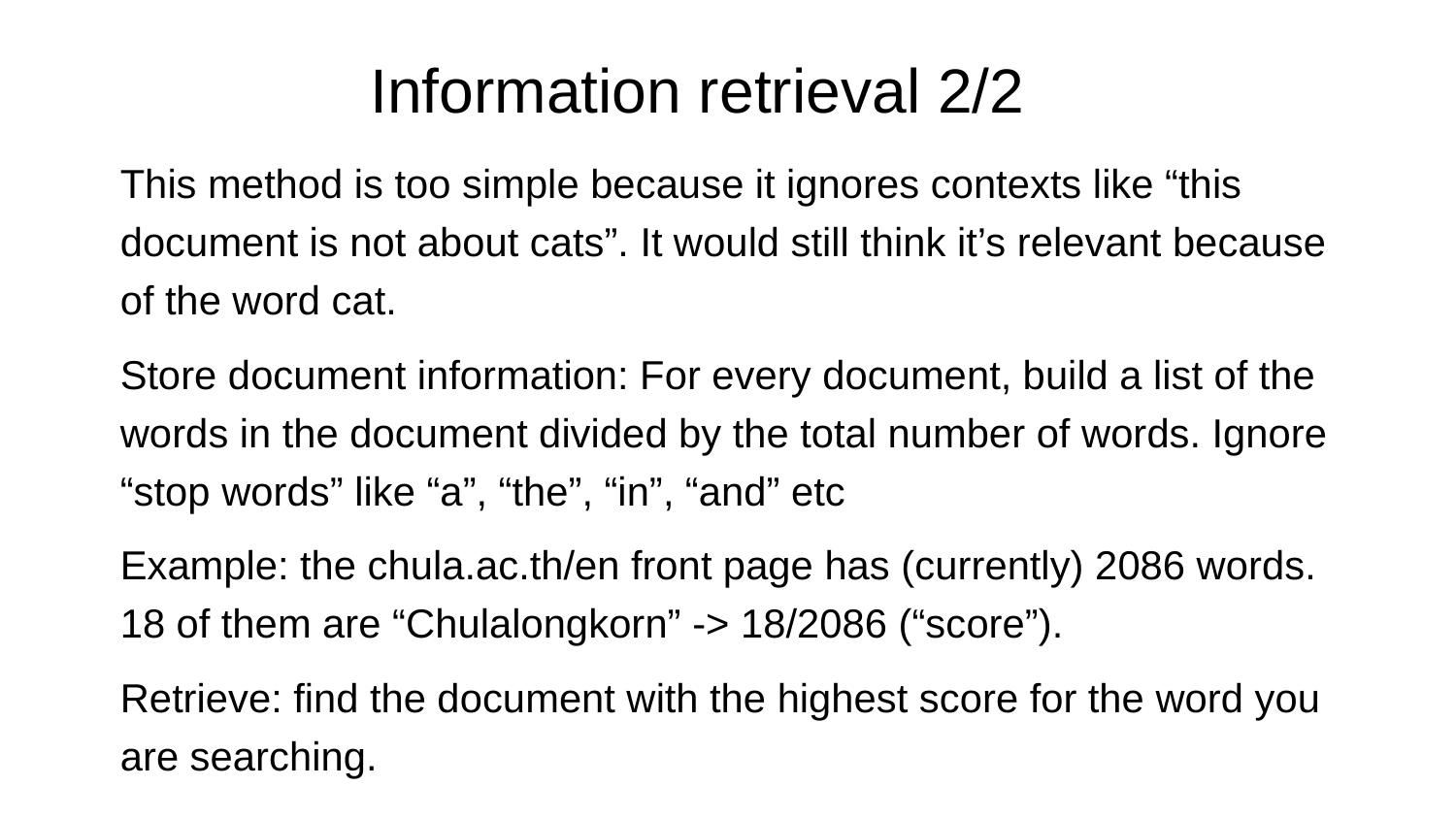

# Information retrieval 2/2
This method is too simple because it ignores contexts like “this document is not about cats”. It would still think it’s relevant because of the word cat.
Store document information: For every document, build a list of the words in the document divided by the total number of words. Ignore “stop words” like “a”, “the”, “in”, “and” etc
Example: the chula.ac.th/en front page has (currently) 2086 words. 18 of them are “Chulalongkorn” -> 18/2086 (“score”).
Retrieve: find the document with the highest score for the word you are searching.